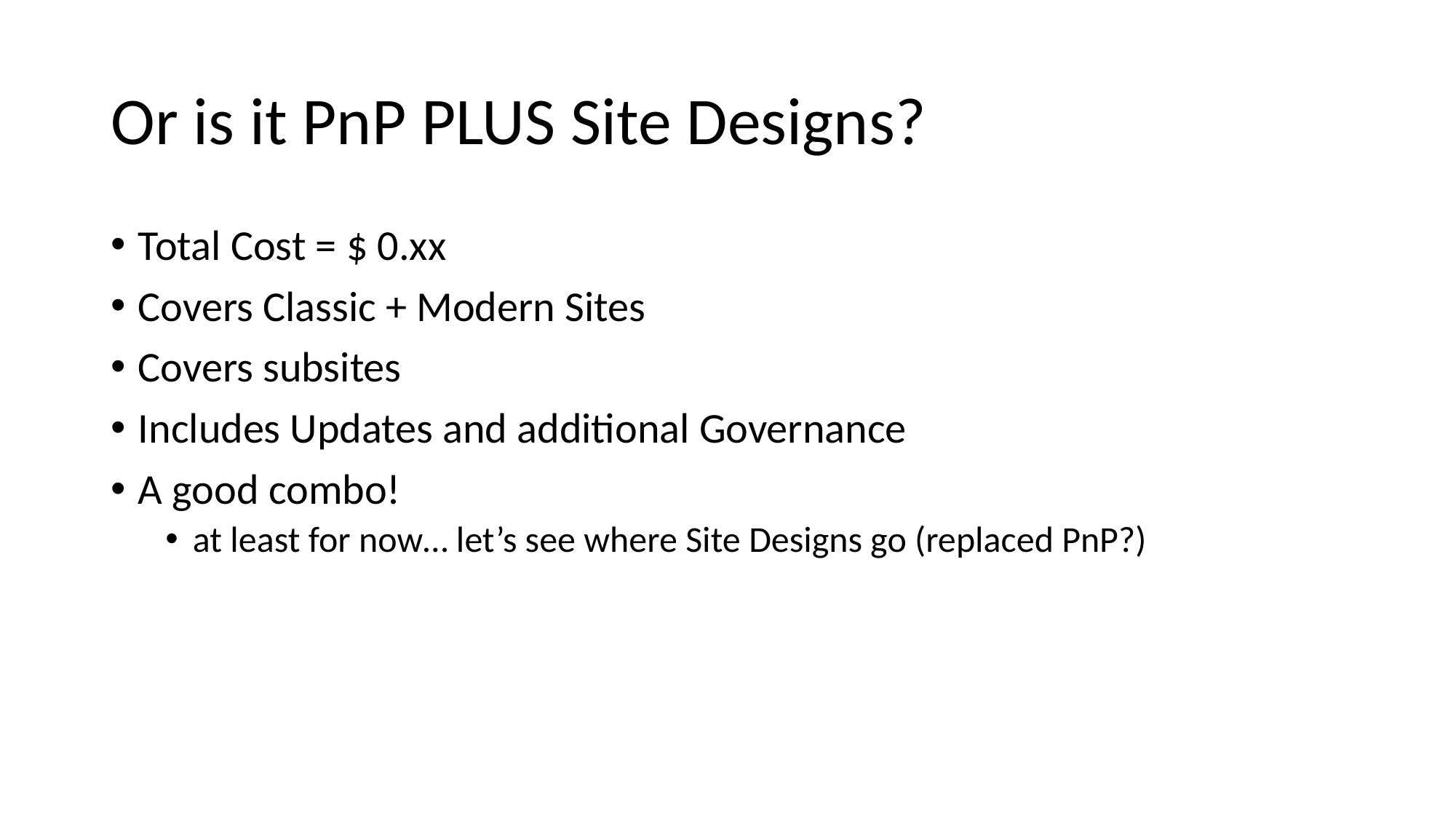

# Or is it PnP PLUS Site Designs?
Total Cost = $ 0.xx
Covers Classic + Modern Sites
Covers subsites
Includes Updates and additional Governance
A good combo!
at least for now… let’s see where Site Designs go (replaced PnP?)